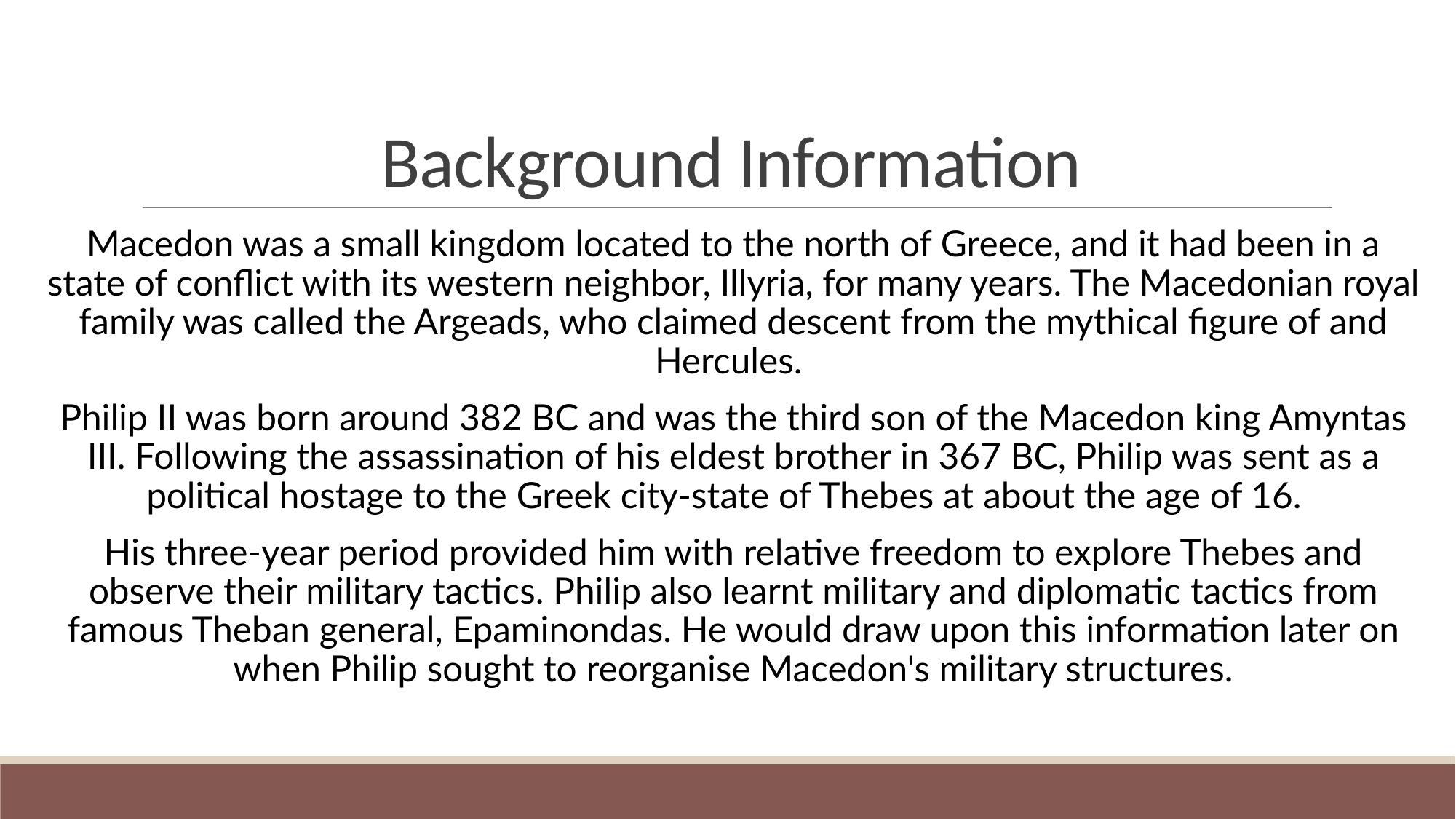

# Background Information
Macedon was a small kingdom located to the north of Greece, and it had been in a state of conflict with its western neighbor, Illyria, for many years. The Macedonian royal family was called the Argeads, who claimed descent from the mythical figure of and Hercules.
Philip II was born around 382 BC and was the third son of the Macedon king Amyntas III. Following the assassination of his eldest brother in 367 BC, Philip was sent as a political hostage to the Greek city-state of Thebes at about the age of 16.
His three-year period provided him with relative freedom to explore Thebes and observe their military tactics. Philip also learnt military and diplomatic tactics from famous Theban general, Epaminondas. He would draw upon this information later on when Philip sought to reorganise Macedon's military structures.